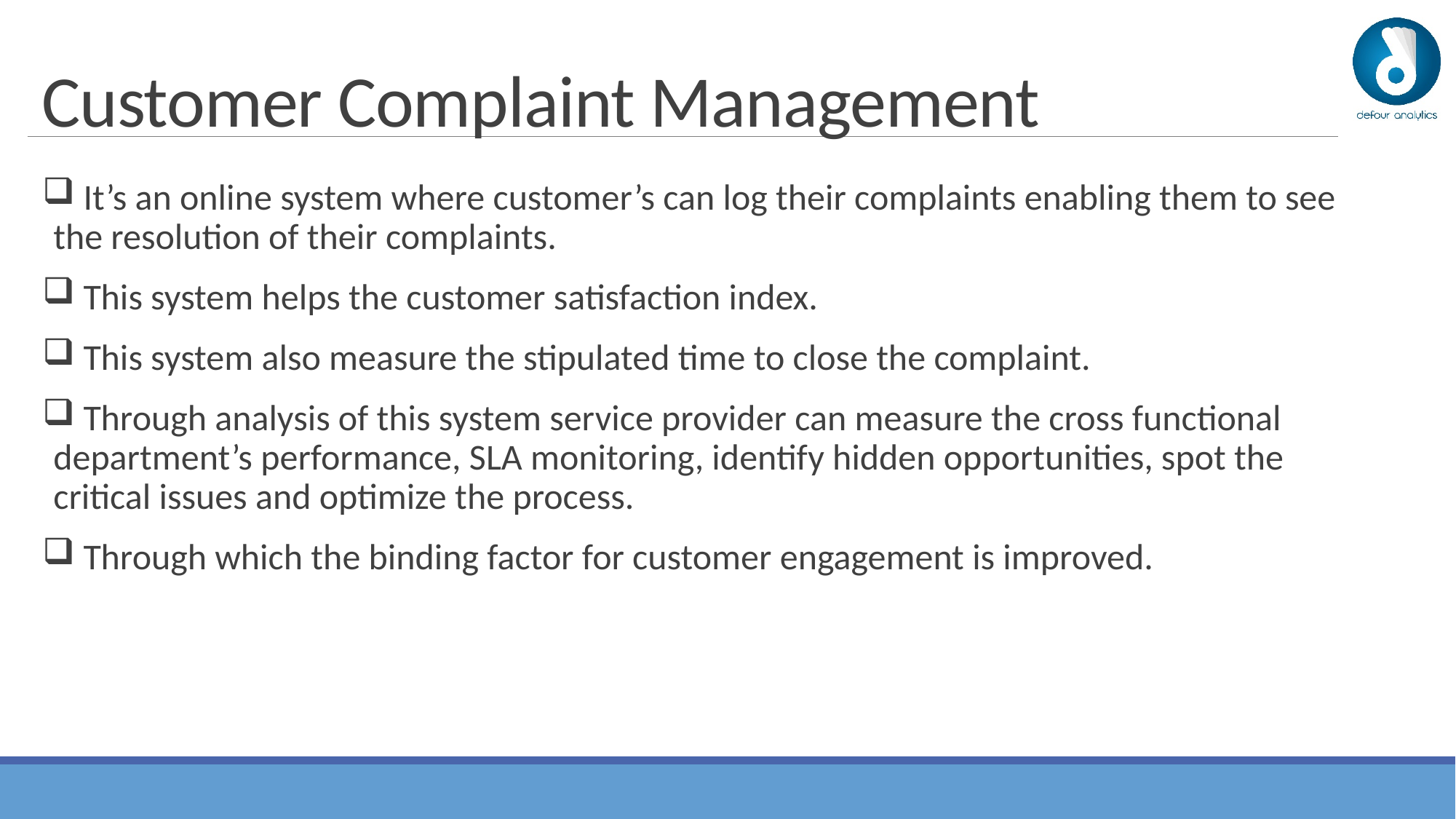

# Customer Complaint Management
 It’s an online system where customer’s can log their complaints enabling them to see the resolution of their complaints.
 This system helps the customer satisfaction index.
 This system also measure the stipulated time to close the complaint.
 Through analysis of this system service provider can measure the cross functional department’s performance, SLA monitoring, identify hidden opportunities, spot the critical issues and optimize the process.
 Through which the binding factor for customer engagement is improved.